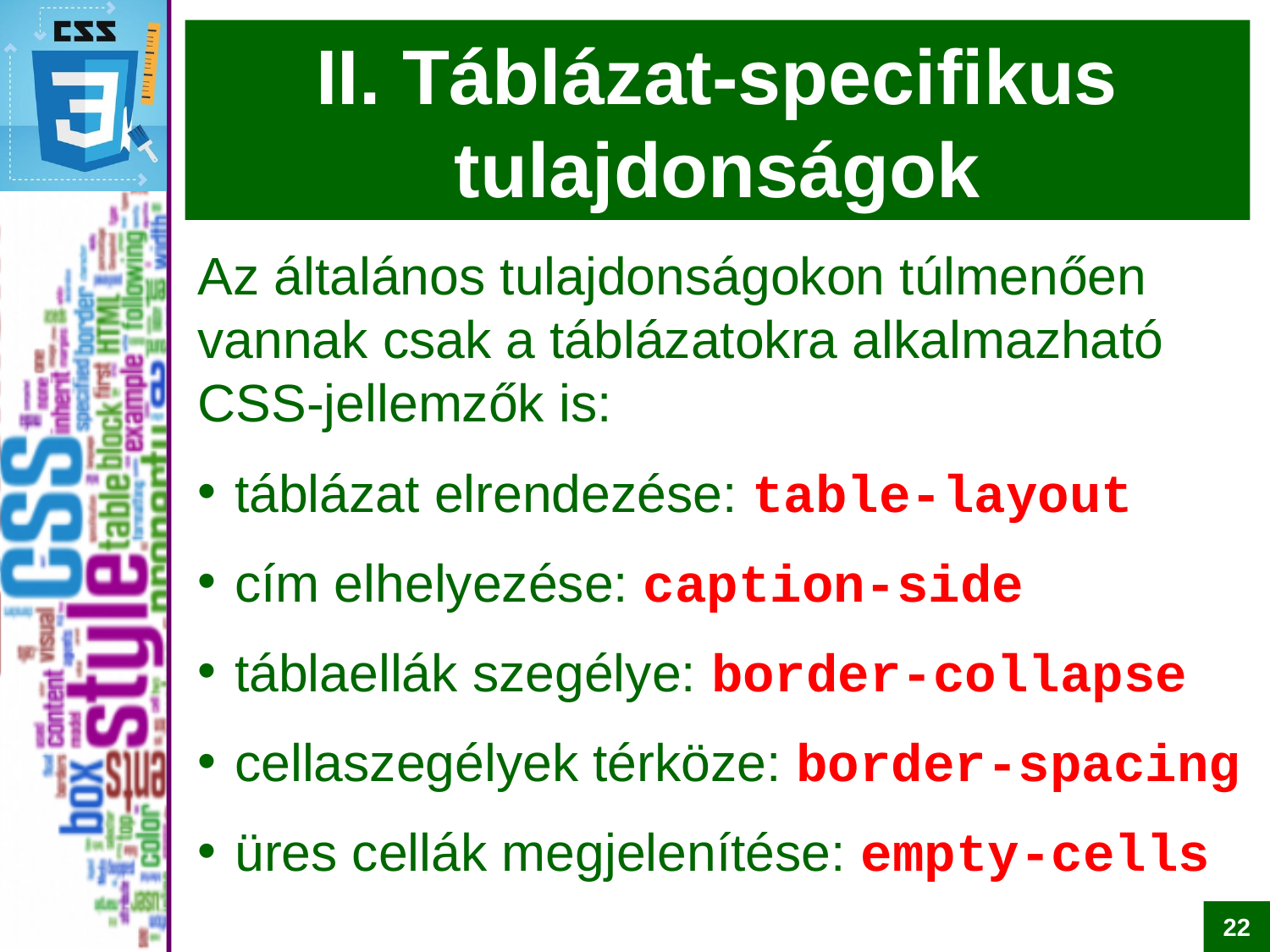

# II. Táblázat-specifikus tulajdonságok
Az általános tulajdonságokon túlmenően vannak csak a táblázatokra alkalmazható CSS-jellemzők is:
táblázat elrendezése: table-layout
cím elhelyezése: caption-side
táblaellák szegélye: border-collapse
cellaszegélyek térköze: border-spacing
üres cellák megjelenítése: empty-cells
22